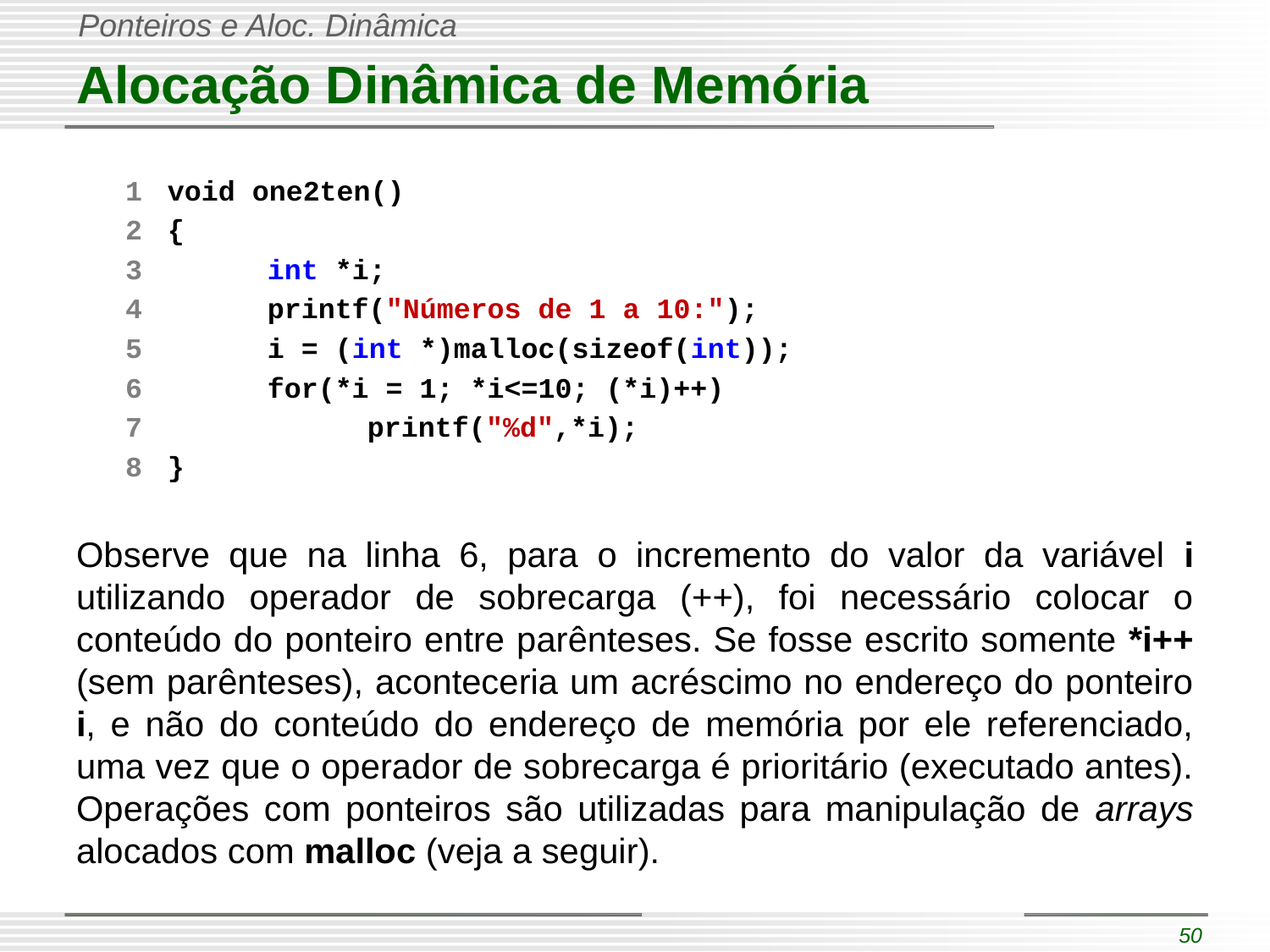

# Alocação Dinâmica de Memória
1
2
3
4
5
6
7
8
void one2ten()
{
	int *i;
	printf("Números de 1 a 10:");
	i = (int *)malloc(sizeof(int));
	for(*i = 1; *i<=10; (*i)++)
		printf("%d",*i);
}
Observe que na linha 6, para o incremento do valor da variável i utilizando operador de sobrecarga (++), foi necessário colocar o conteúdo do ponteiro entre parênteses. Se fosse escrito somente *i++ (sem parênteses), aconteceria um acréscimo no endereço do ponteiro i, e não do conteúdo do endereço de memória por ele referenciado, uma vez que o operador de sobrecarga é prioritário (executado antes). Operações com ponteiros são utilizadas para manipulação de arrays alocados com malloc (veja a seguir).